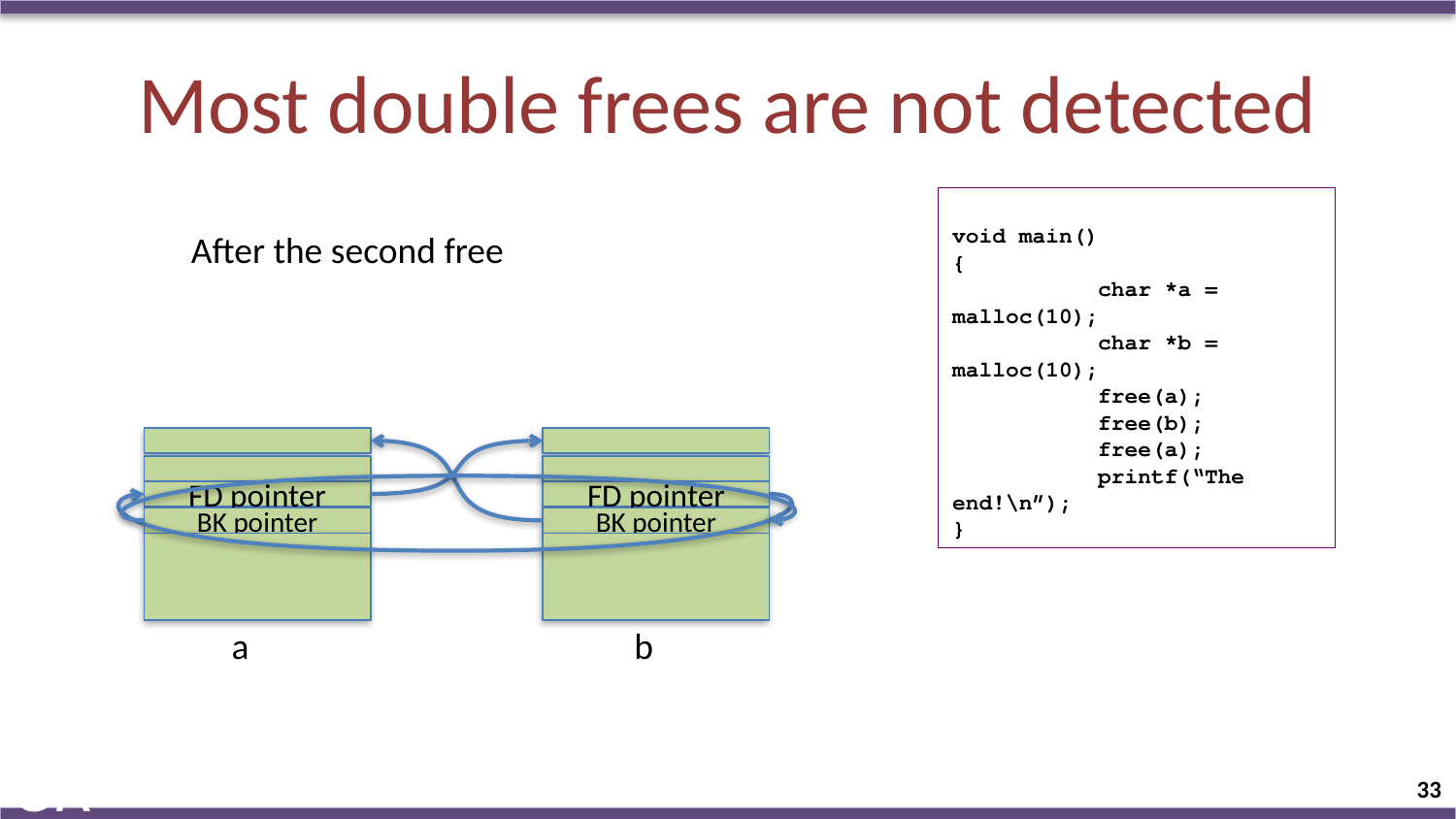

# Most double frees are not detected

void main()
{
	char *a = malloc(10);
	char *b = malloc(10);
	free(a);
	free(b);
	free(a);
	printf(“The end!\n”);
}
After the second free

FD pointer
BK pointer

FD pointer
BK pointer

a
b
33